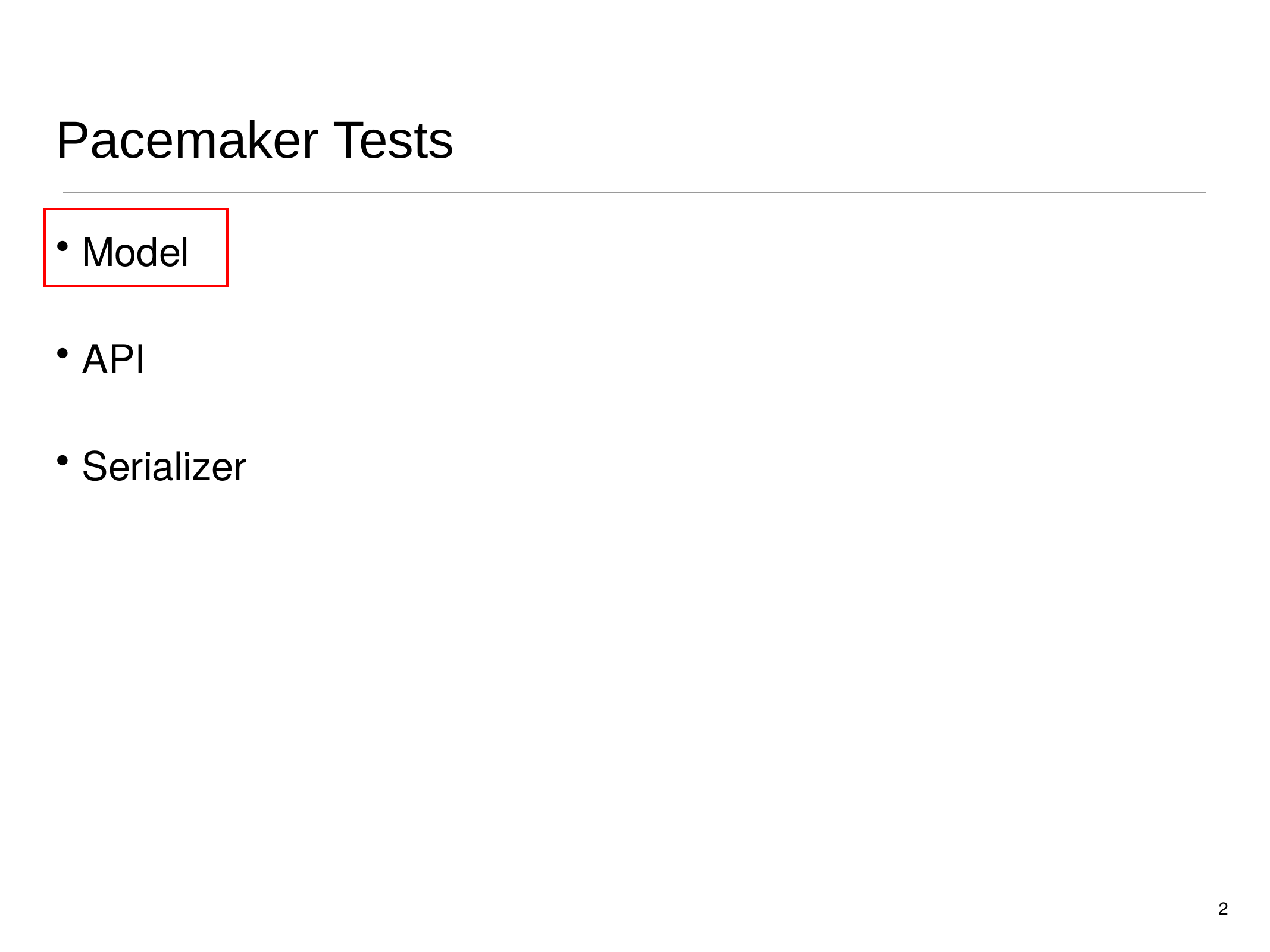

# Pacemaker Tests

Model
API
Serializer
2